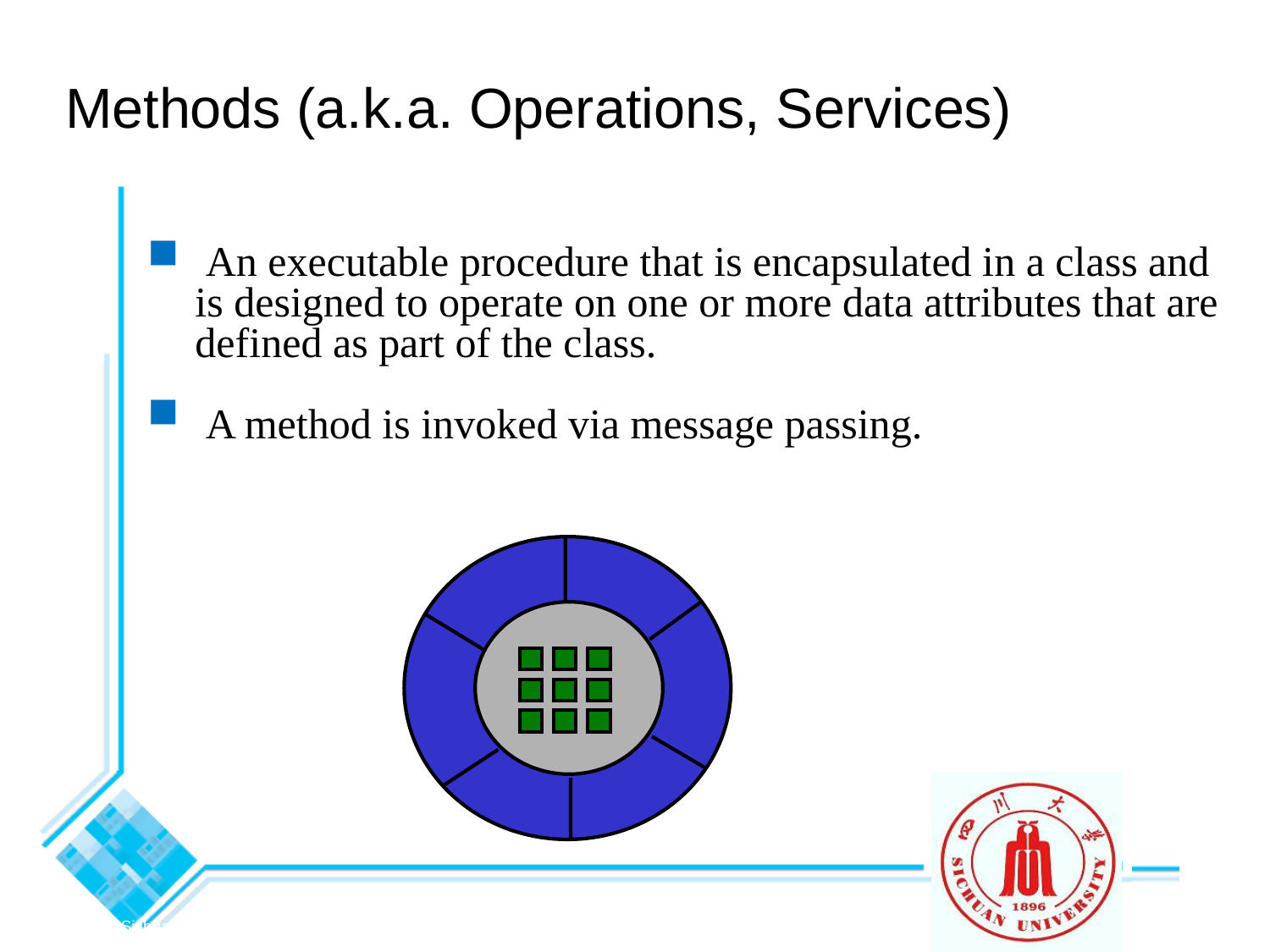

Methods (a.k.a. Operations, Services)
 An executable procedure that is encapsulated in a class and is designed to operate on one or more data attributes that are defined as part of the class.

 A method is invoked via message passing.

© 2010 Sichuan University All rights reserved.  |  Confidential
106